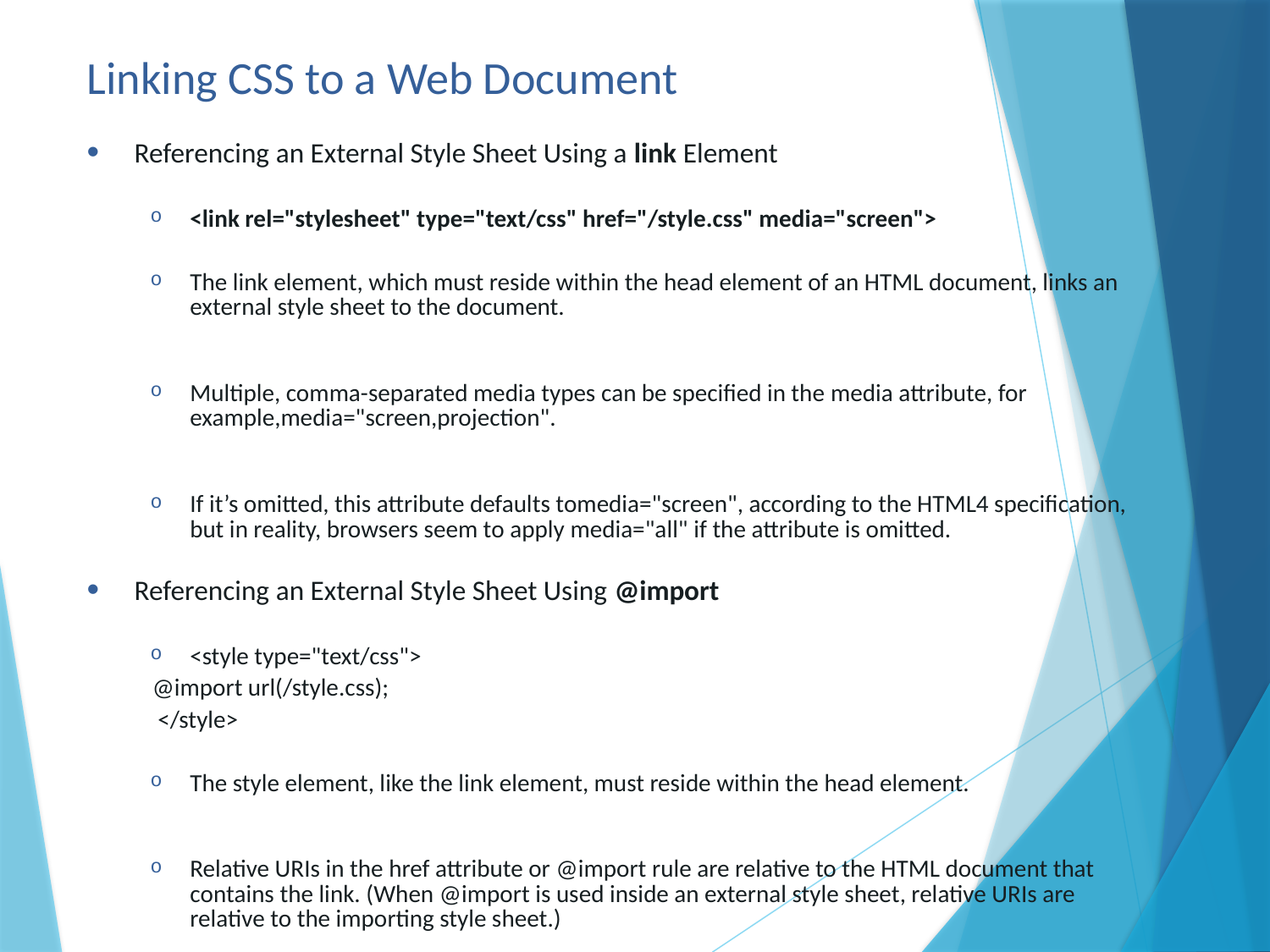

# Linking CSS to a Web Document
Referencing an External Style Sheet Using a link Element

<link rel="stylesheet" type="text/css" href="/style.css" media="screen">

The link element, which must reside within the head element of an HTML document, links an external style sheet to the document.

Multiple, comma-separated media types can be specified in the media attribute, for example,media="screen,projection".

If it’s omitted, this attribute defaults tomedia="screen", according to the HTML4 specification, but in reality, browsers seem to apply media="all" if the attribute is omitted.

Referencing an External Style Sheet Using @import

<style type="text/css">
      @import url(/style.css);
       </style>

The style element, like the link element, must reside within the head element.

Relative URIs in the href attribute or @import rule are relative to the HTML document that contains the link. (When @import is used inside an external style sheet, relative URIs are relative to the importing style sheet.)